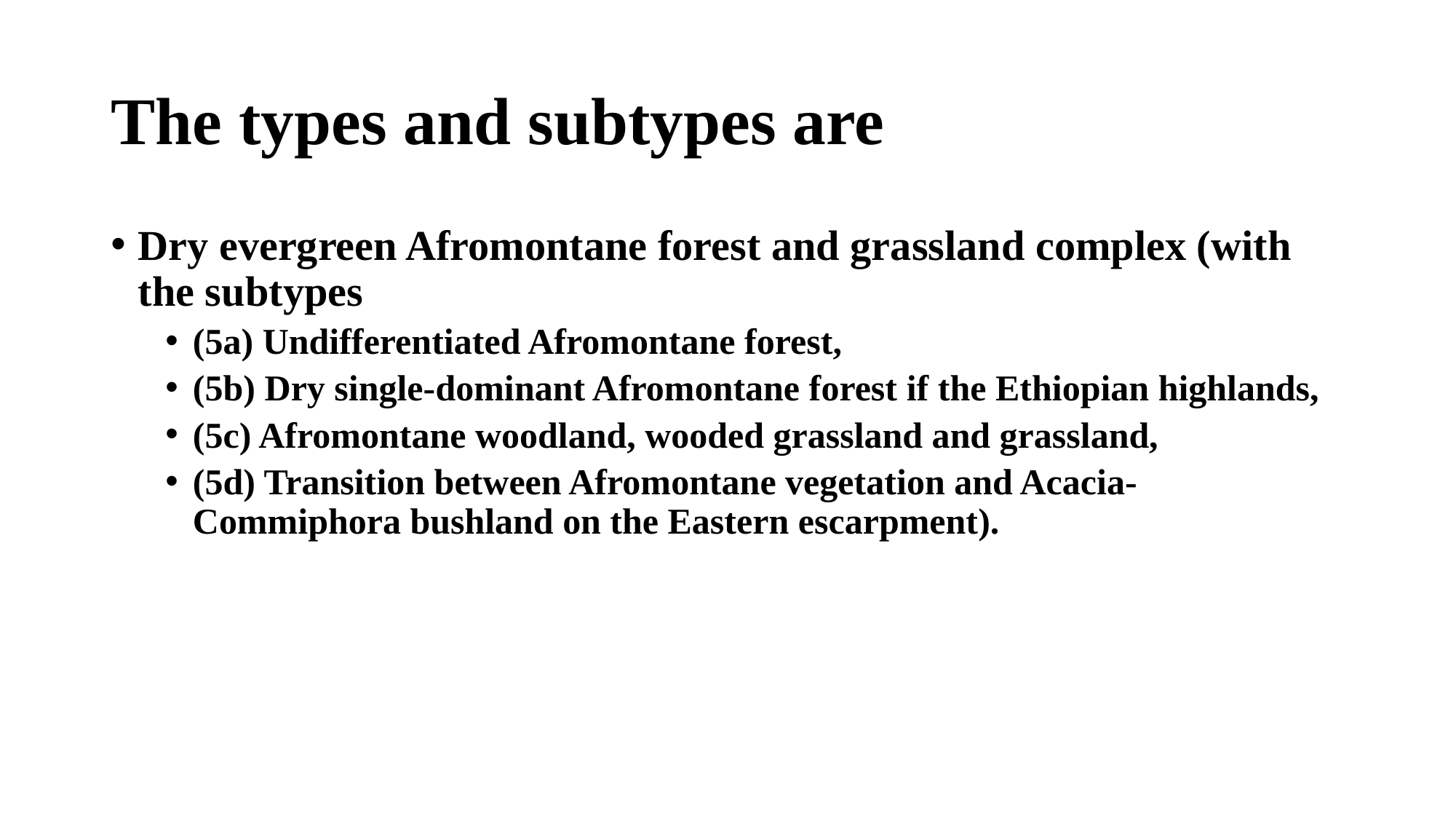

# The types and subtypes are
Dry evergreen Afromontane forest and grassland complex (with the subtypes
(5a) Undifferentiated Afromontane forest,
(5b) Dry single-dominant Afromontane forest if the Ethiopian highlands,
(5c) Afromontane woodland, wooded grassland and grassland,
(5d) Transition between Afromontane vegetation and Acacia-Commiphora bushland on the Eastern escarpment).